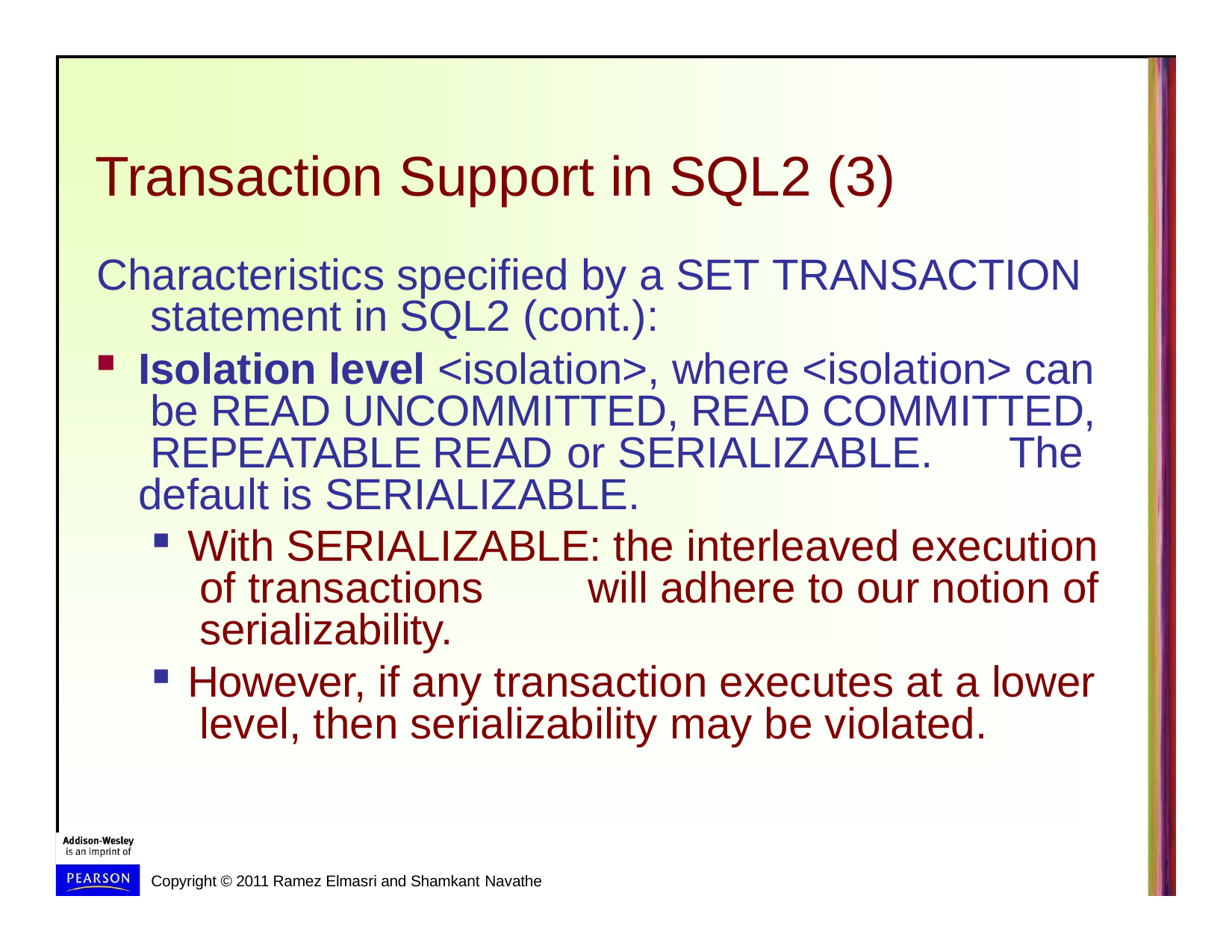

# Transaction Support in SQL2 (3)
Characteristics specified by a SET TRANSACTION  statement in SQL2 (cont.):
Isolation level <isolation>, where <isolation> can  be READ UNCOMMITTED, READ COMMITTED,  REPEATABLE READ or SERIALIZABLE.	The  default is SERIALIZABLE.
With SERIALIZABLE: the interleaved execution  of transactions	will adhere to our notion of  serializability.
However, if any transaction executes at a lower  level, then serializability may be violated.
Copyright © 2011 Ramez Elmasri and Shamkant Navathe